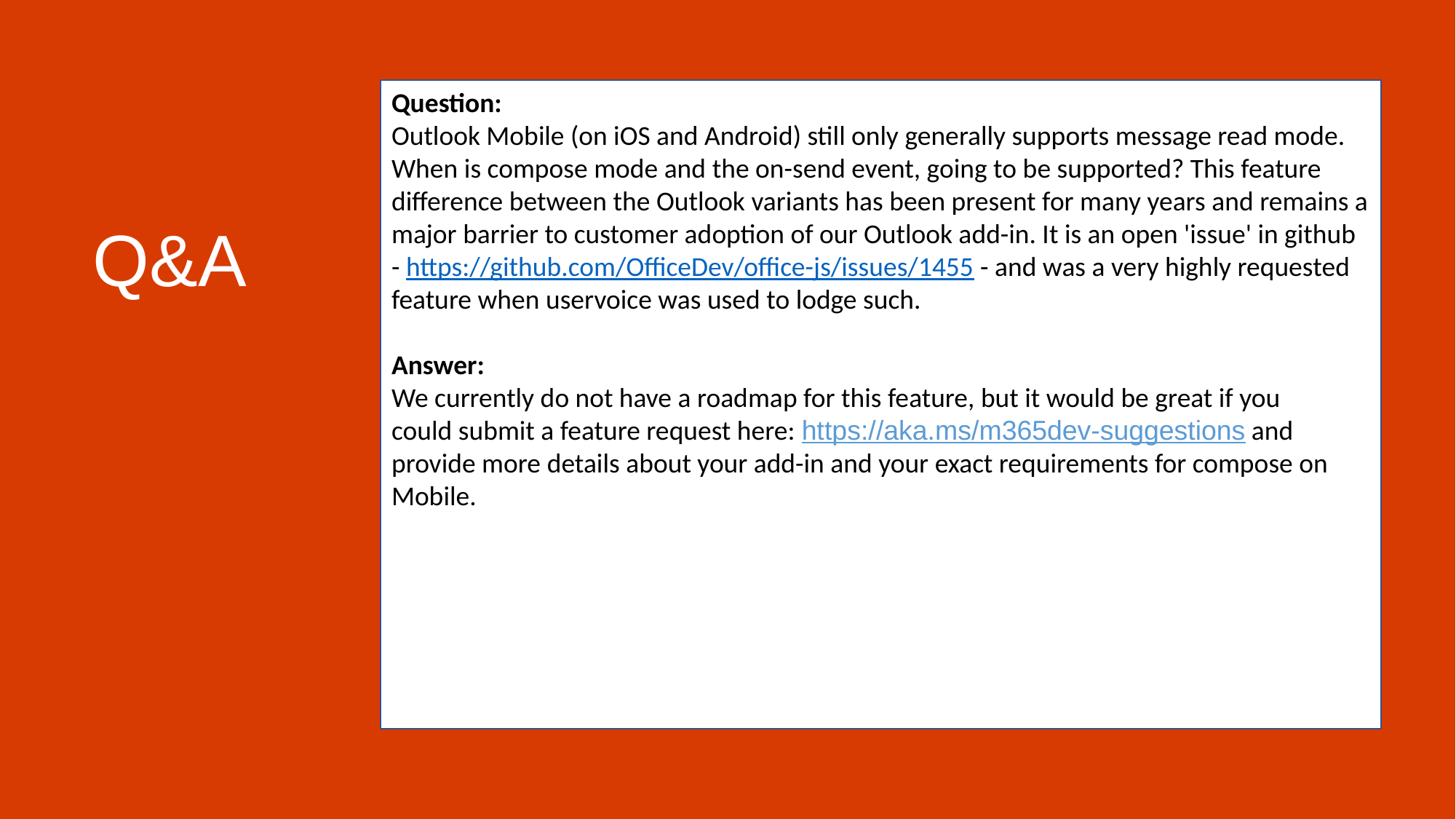

Question:
Outlook Mobile (on iOS and Android) still only generally supports message read mode. When is compose mode and the on-send event, going to be supported? This feature difference between the Outlook variants has been present for many years and remains a major barrier to customer adoption of our Outlook add-in. It is an open 'issue' in github - https://github.com/OfficeDev/office-js/issues/1455 - and was a very highly requested feature when uservoice was used to lodge such.

Answer:
We currently do not have a roadmap for this feature, but it would be great if you could submit a feature request here: https://aka.ms/m365dev-suggestions and provide more details about your add-in and your exact requirements for compose on Mobile.
Q&A